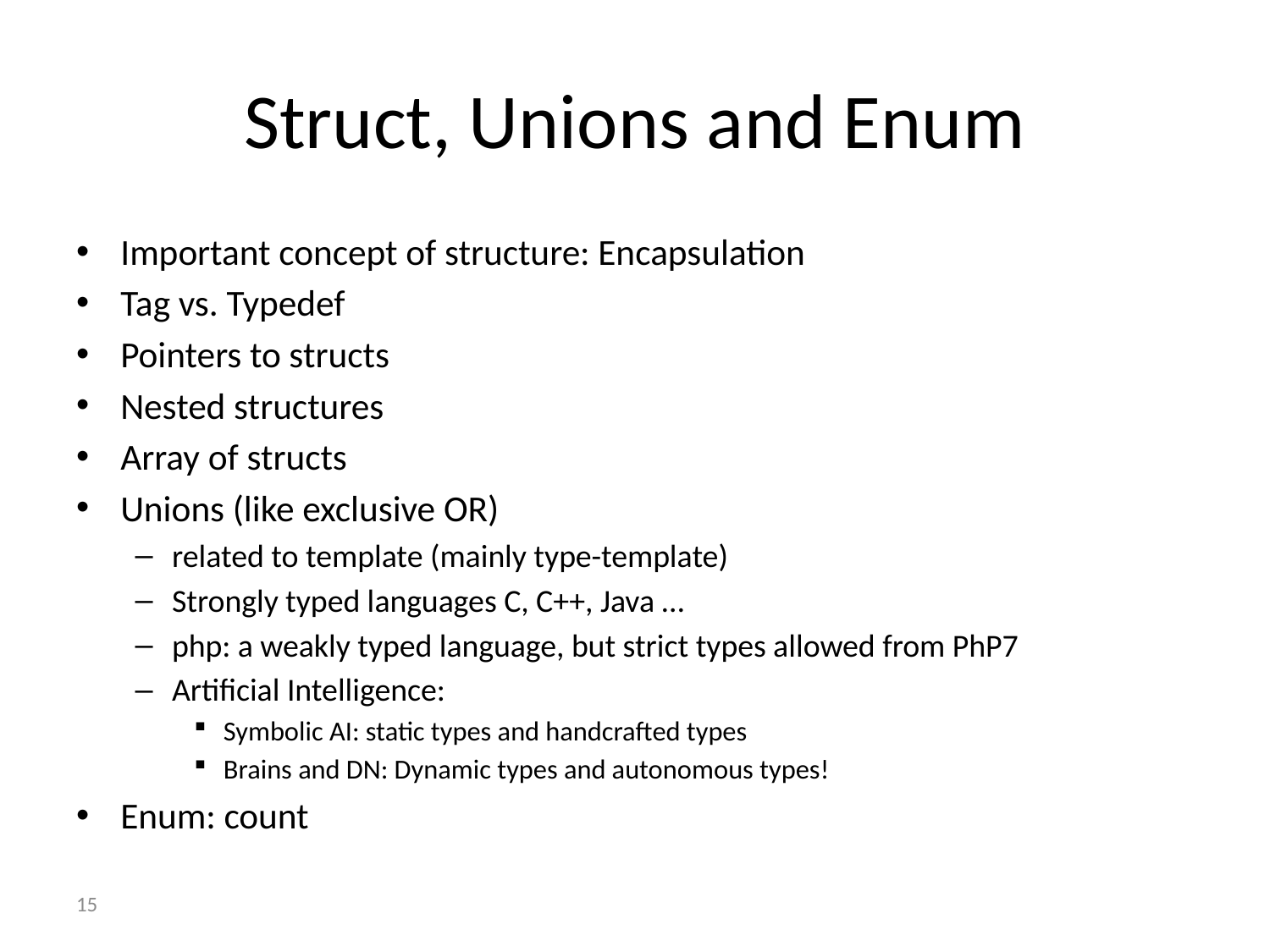

# Struct, Unions and Enum
Important concept of structure: Encapsulation
Tag vs. Typedef
Pointers to structs
Nested structures
Array of structs
Unions (like exclusive OR)
related to template (mainly type-template)
Strongly typed languages C, C++, Java …
php: a weakly typed language, but strict types allowed from PhP7
Artificial Intelligence:
Symbolic AI: static types and handcrafted types
Brains and DN: Dynamic types and autonomous types!
Enum: count
15